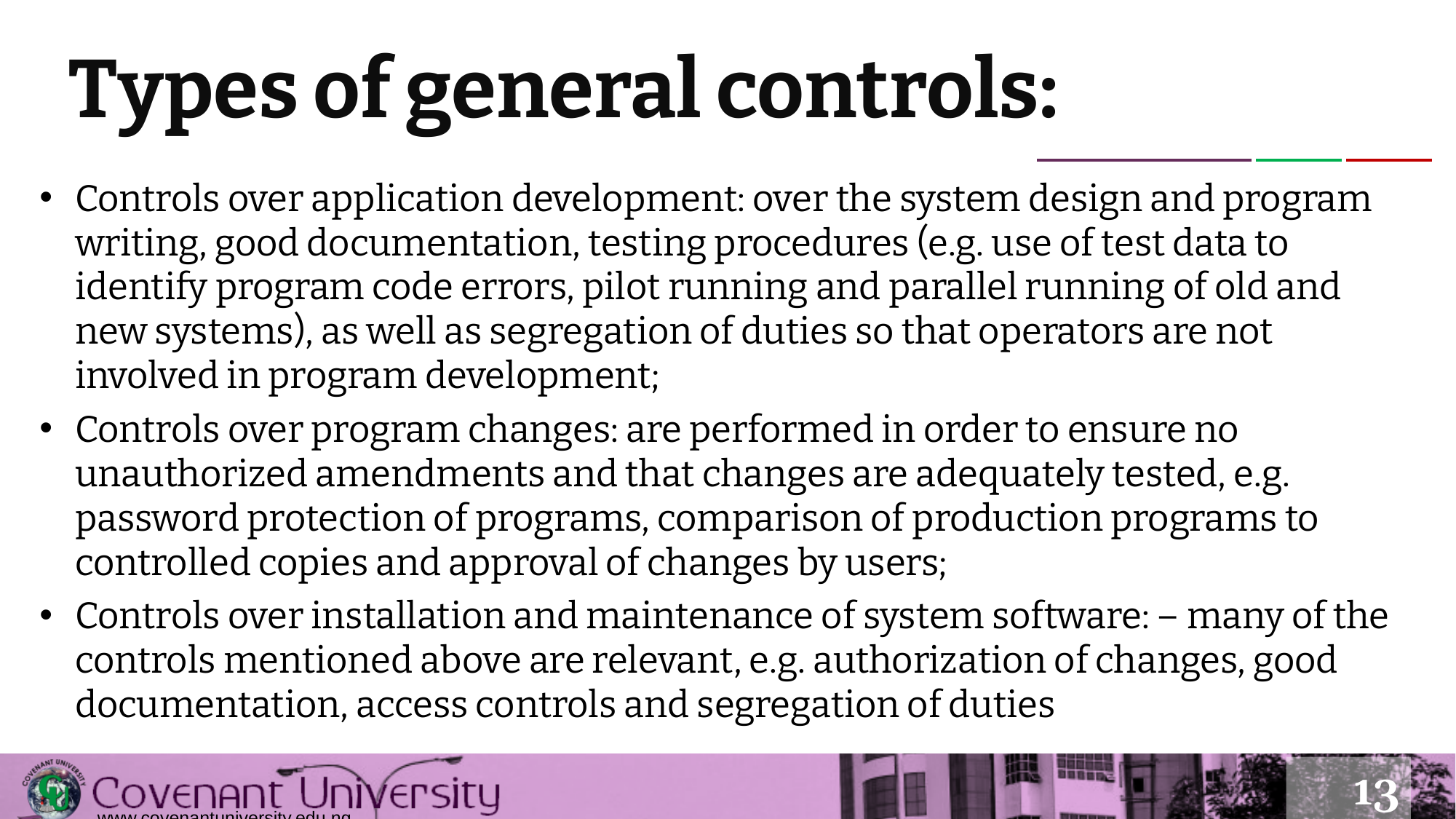

# Types of general controls:
Controls over application development: over the system design and program writing, good documentation, testing procedures (e.g. use of test data to identify program code errors, pilot running and parallel running of old and new systems), as well as segregation of duties so that operators are not involved in program development;
Controls over program changes: are performed in order to ensure no unauthorized amendments and that changes are adequately tested, e.g. password protection of programs, comparison of production programs to controlled copies and approval of changes by users;
Controls over installation and maintenance of system software: – many of the controls mentioned above are relevant, e.g. authorization of changes, good documentation, access controls and segregation of duties